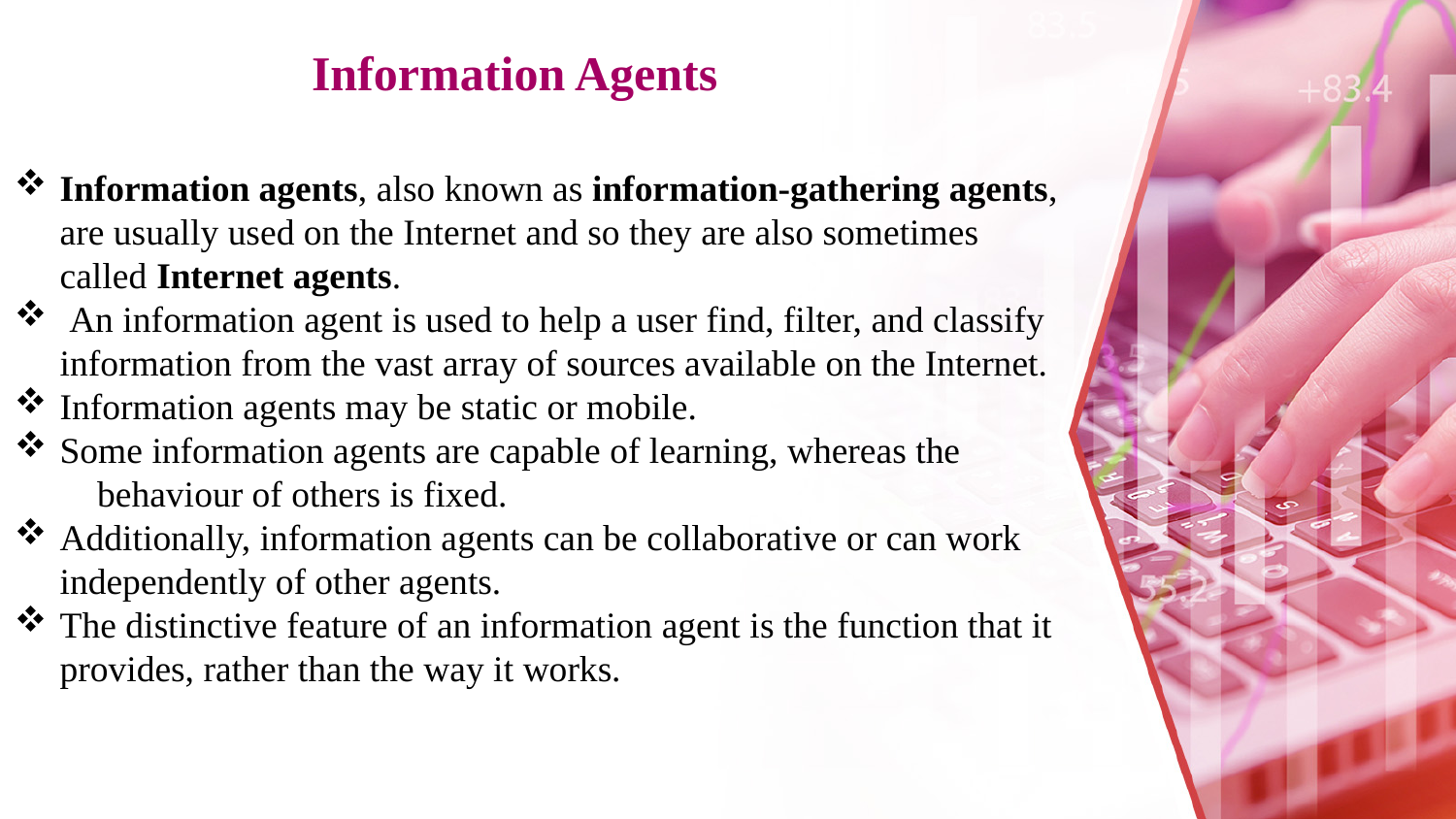

# Information Agents
Information agents, also known as information-gathering agents, are usually used on the Internet and so they are also sometimes called Internet agents.
 An information agent is used to help a user find, filter, and classify information from the vast array of sources available on the Internet.
Information agents may be static or mobile.
Some information agents are capable of learning, whereas the
         behaviour of others is fixed.
Additionally, information agents can be collaborative or can work independently of other agents.
The distinctive feature of an information agent is the function that it provides, rather than the way it works.